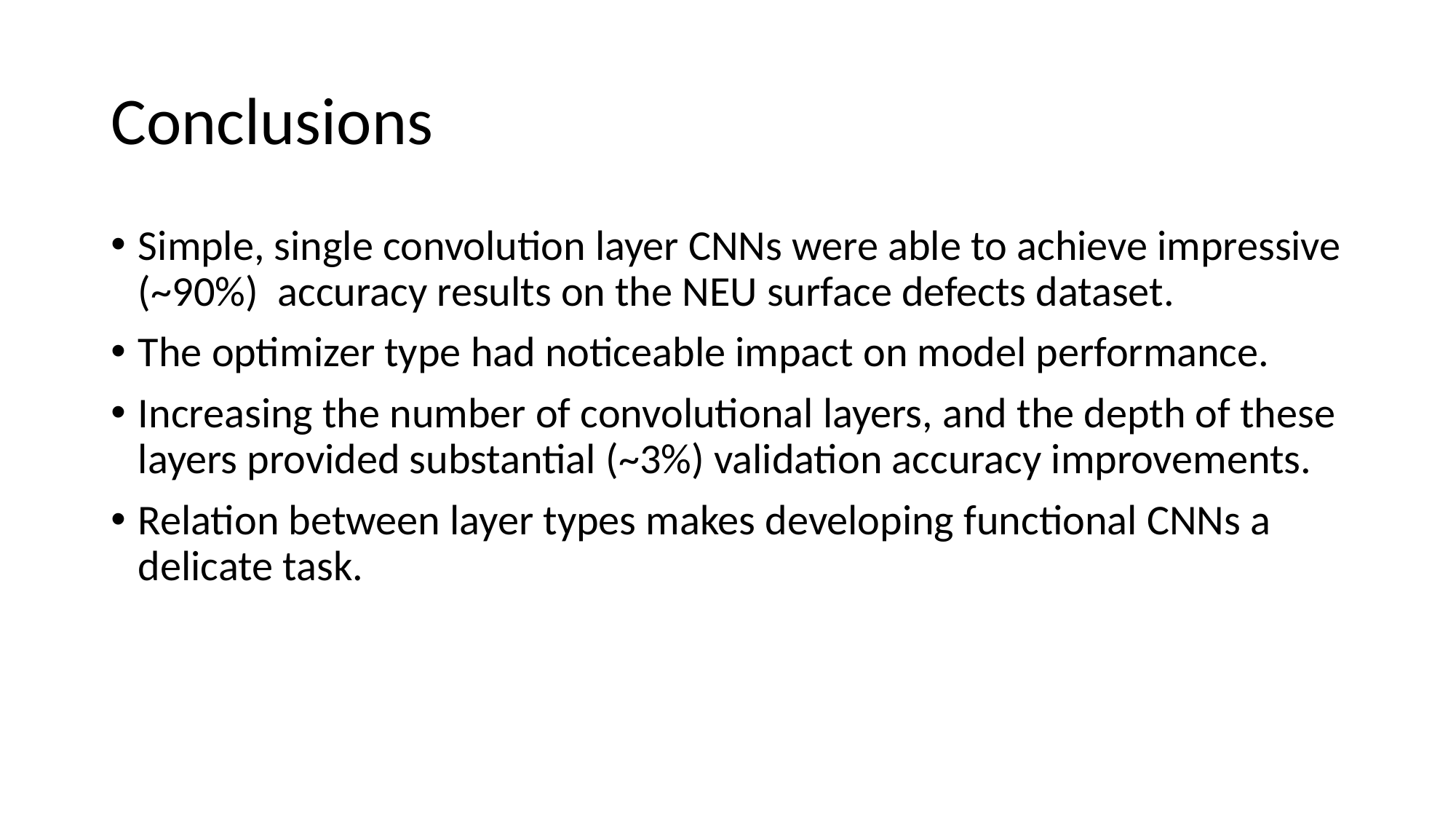

# Conclusions
Simple, single convolution layer CNNs were able to achieve impressive (~90%)  accuracy results on the NEU surface defects dataset.
The optimizer type had noticeable impact on model performance.
Increasing the number of convolutional layers, and the depth of these layers provided substantial (~3%) validation accuracy improvements.
Relation between layer types makes developing functional CNNs a delicate task.